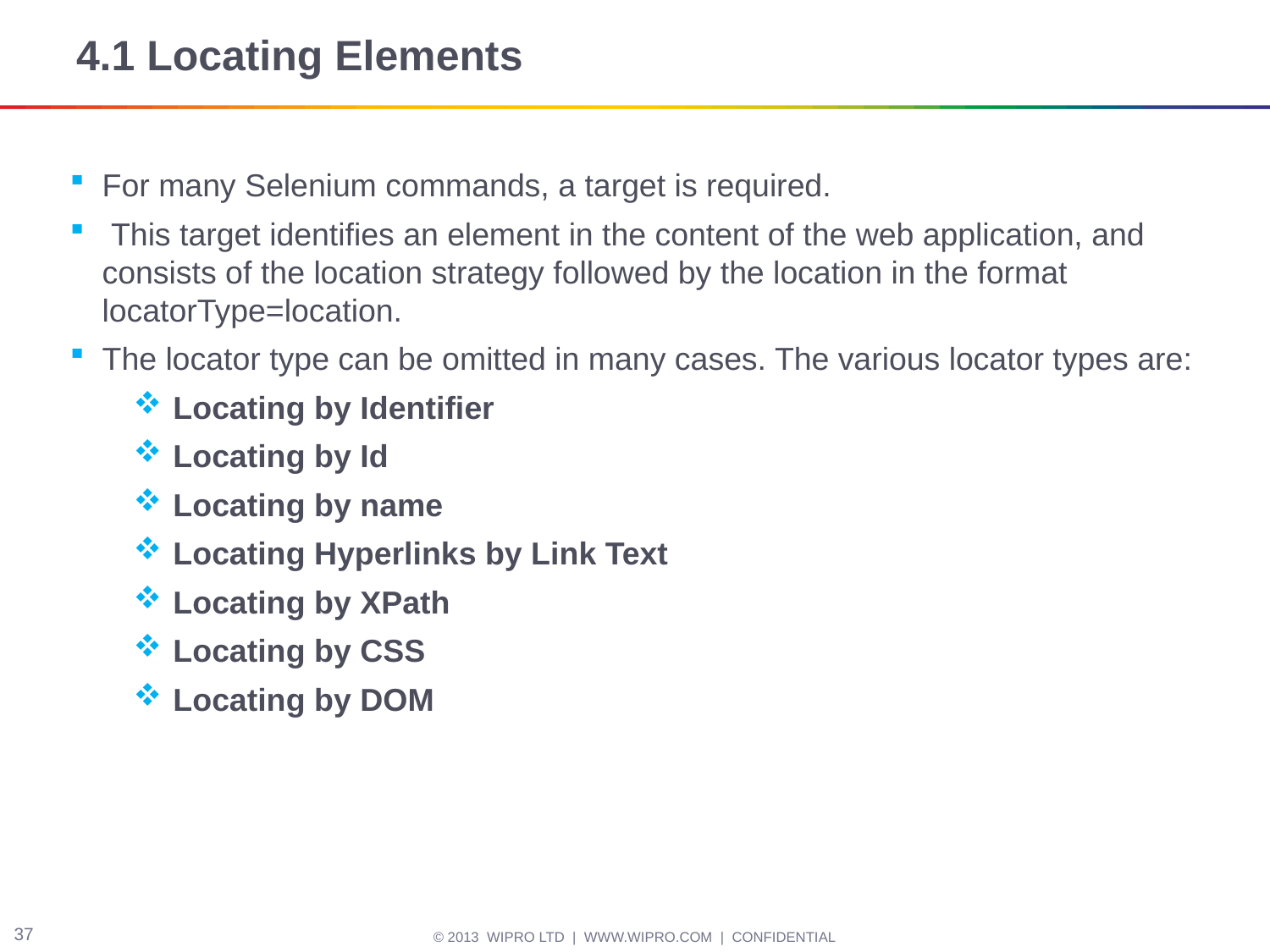

# 4.1 Locating Elements
For many Selenium commands, a target is required.
 This target identifies an element in the content of the web application, and consists of the location strategy followed by the location in the format locatorType=location.
The locator type can be omitted in many cases. The various locator types are:
Locating by Identifier
Locating by Id
Locating by name
Locating Hyperlinks by Link Text
Locating by XPath
Locating by CSS
Locating by DOM